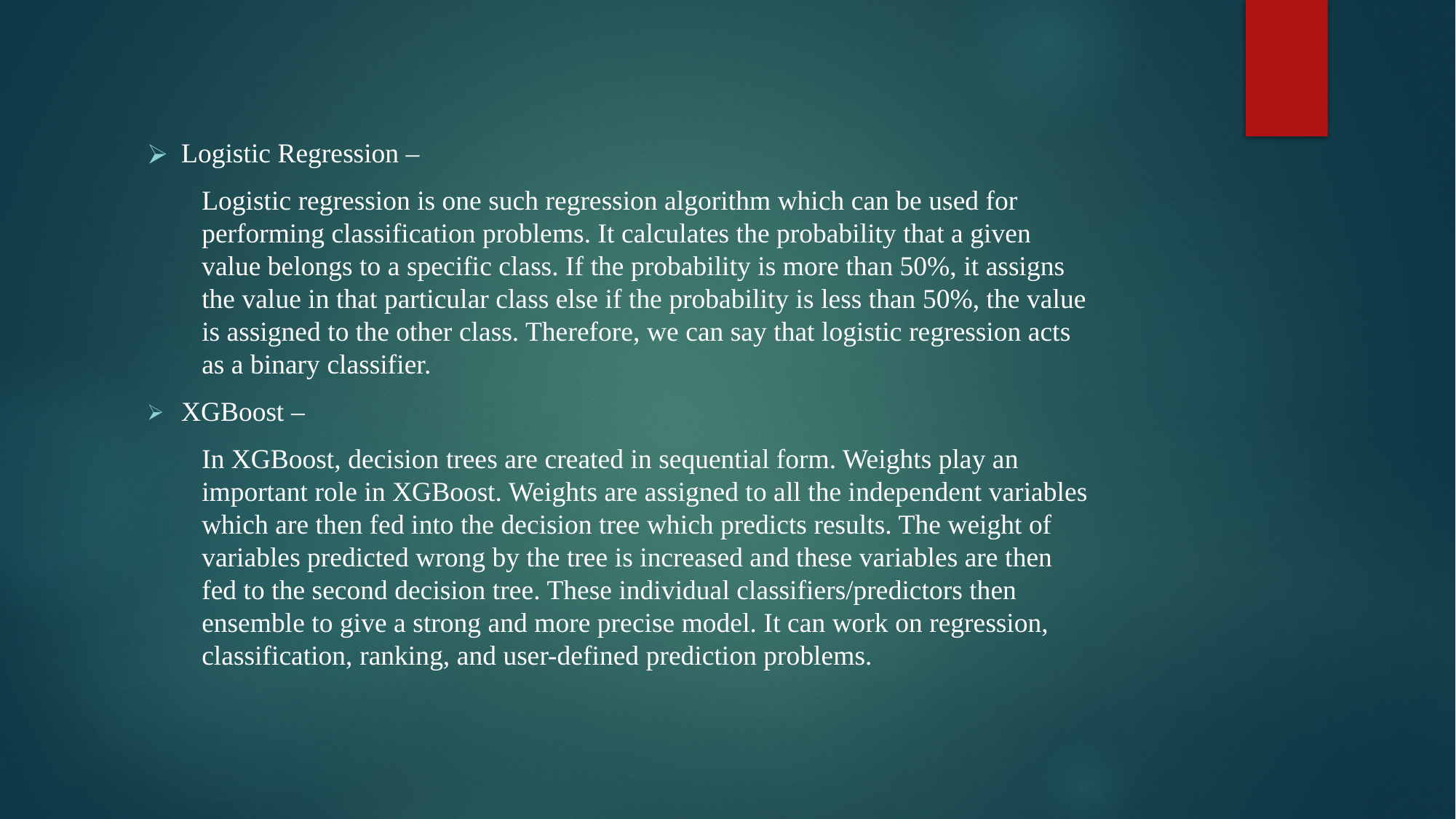

Logistic Regression –
Logistic regression is one such regression algorithm which can be used for performing classification problems. It calculates the probability that a given value belongs to a specific class. If the probability is more than 50%, it assigns the value in that particular class else if the probability is less than 50%, the value is assigned to the other class. Therefore, we can say that logistic regression acts as a binary classifier.
XGBoost –
In XGBoost, decision trees are created in sequential form. Weights play an important role in XGBoost. Weights are assigned to all the independent variables which are then fed into the decision tree which predicts results. The weight of variables predicted wrong by the tree is increased and these variables are then fed to the second decision tree. These individual classifiers/predictors then ensemble to give a strong and more precise model. It can work on regression, classification, ranking, and user-defined prediction problems.